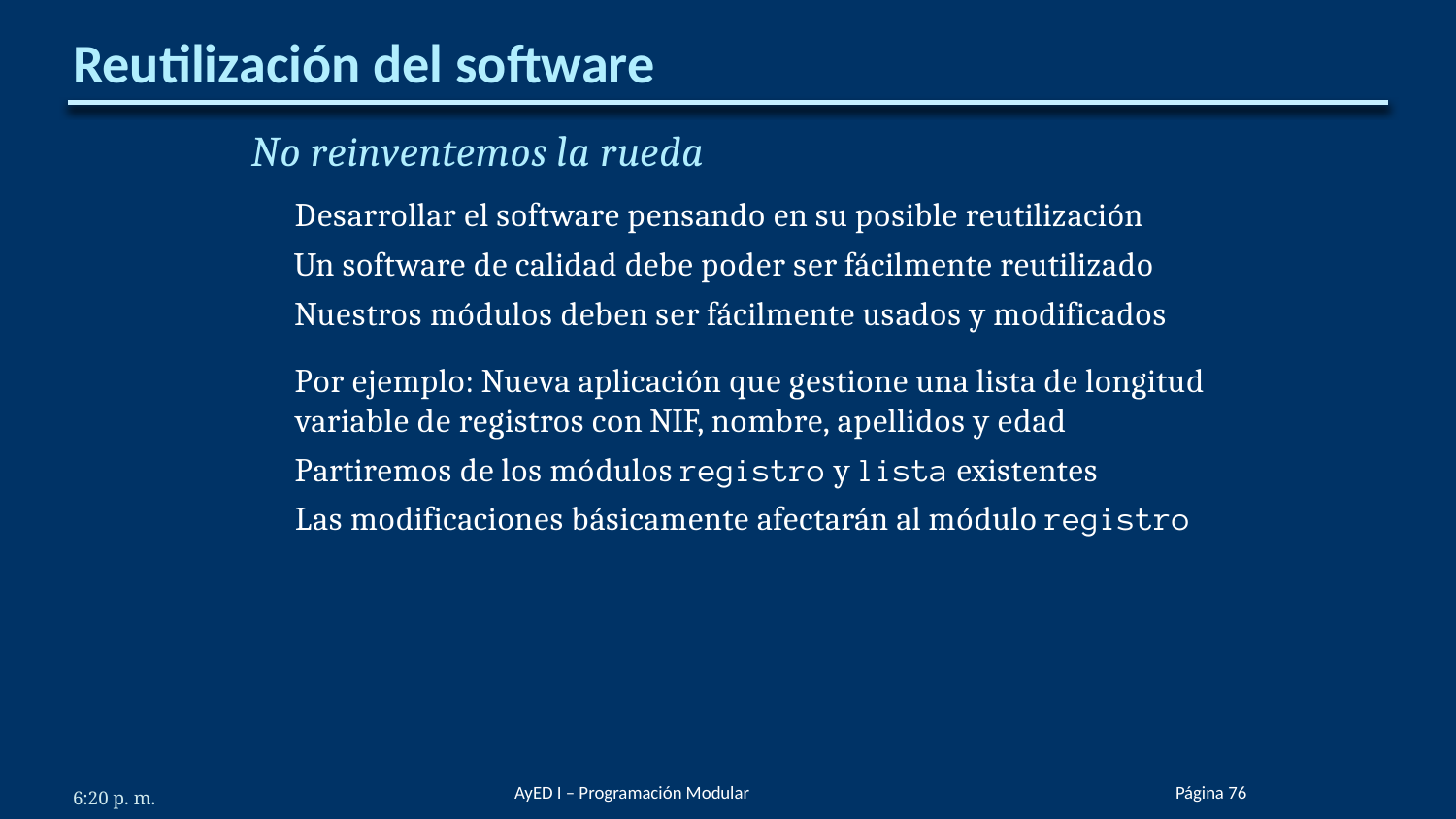

# Reutilización del software
No reinventemos la rueda
Desarrollar el software pensando en su posible reutilización
Un software de calidad debe poder ser fácilmente reutilizado
Nuestros módulos deben ser fácilmente usados y modificados
Por ejemplo: Nueva aplicación que gestione una lista de longitud variable de registros con NIF, nombre, apellidos y edad
Partiremos de los módulos registro y lista existentes
Las modificaciones básicamente afectarán al módulo registro

AyED I – Programación Modular
Página 76
6:20 p. m.